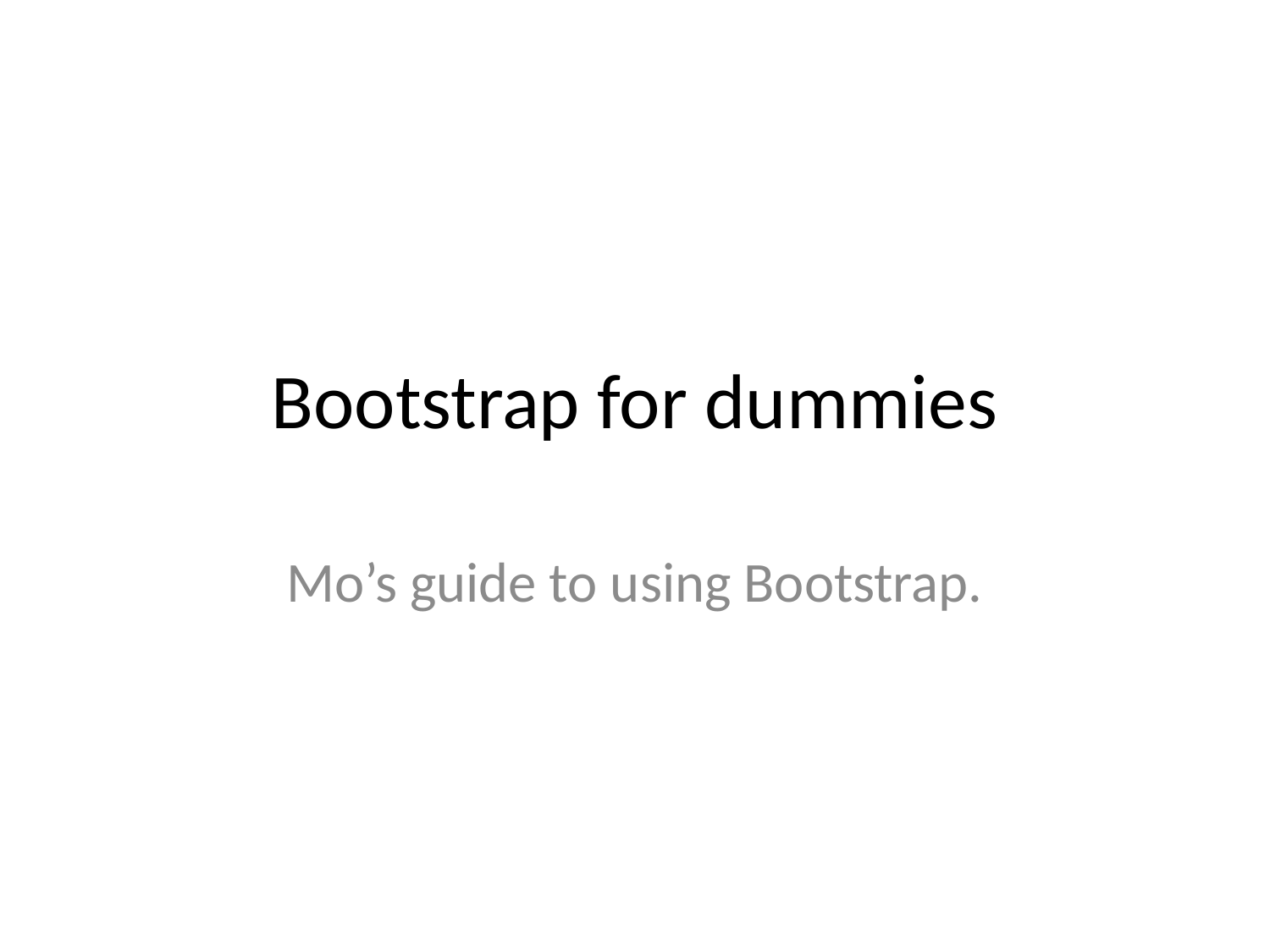

# Bootstrap for dummies
Mo’s guide to using Bootstrap.